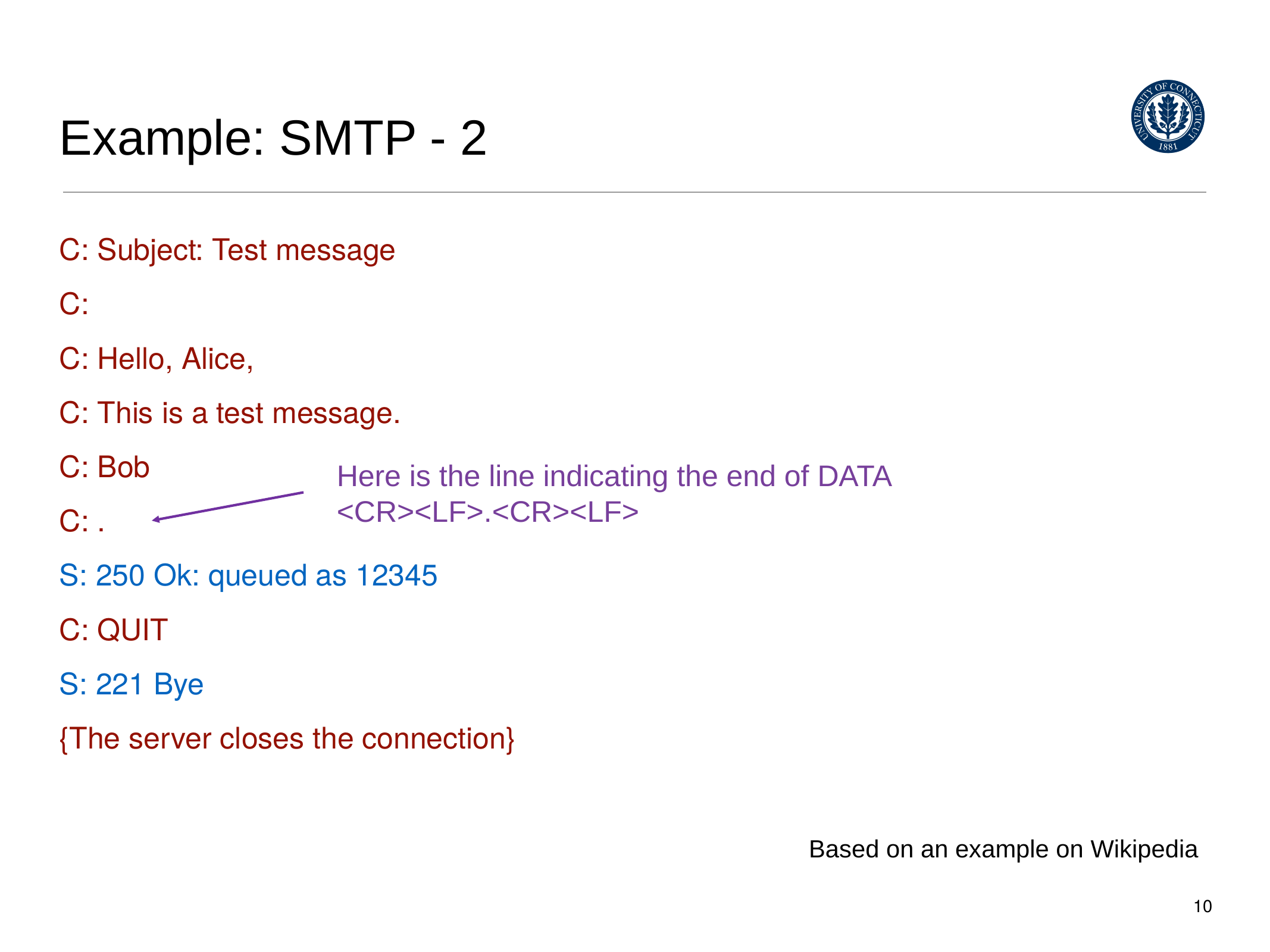

# Example: SMTP - 2
C: Subject: Test message
C:
C: Hello, Alice,
C: This is a test message.
C: Bob
C: .
S: 250 Ok: queued as 12345
C: QUIT
S: 221 Bye
{The server closes the connection}
Here is the line indicating the end of DATA
<CR><LF>.<CR><LF>
Based on an example on Wikipedia
10